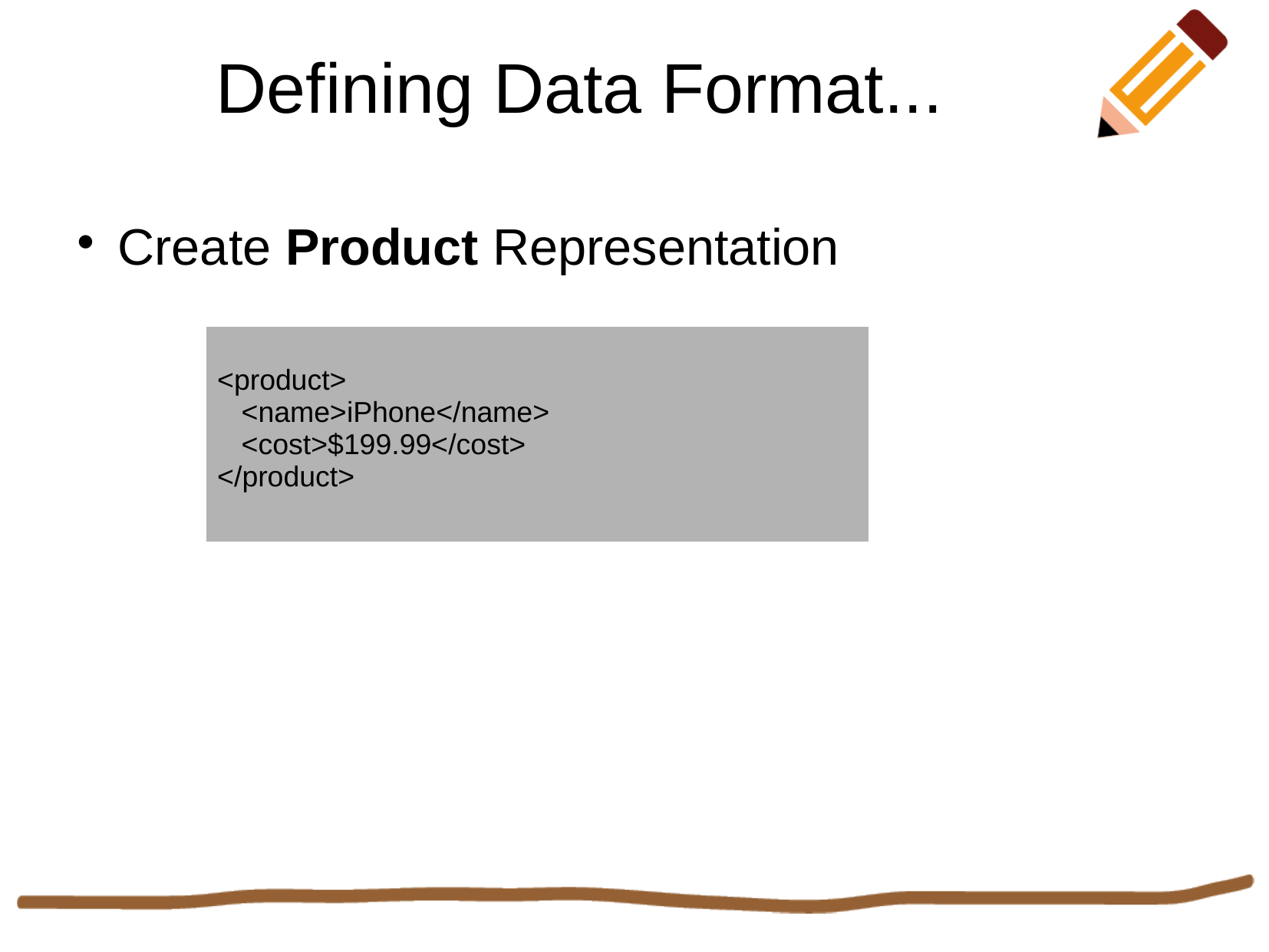

Defining Data Format...
Create Product Representation
| <product> <name>iPhone</name> <cost>$199.99</cost> </product> |
| --- |